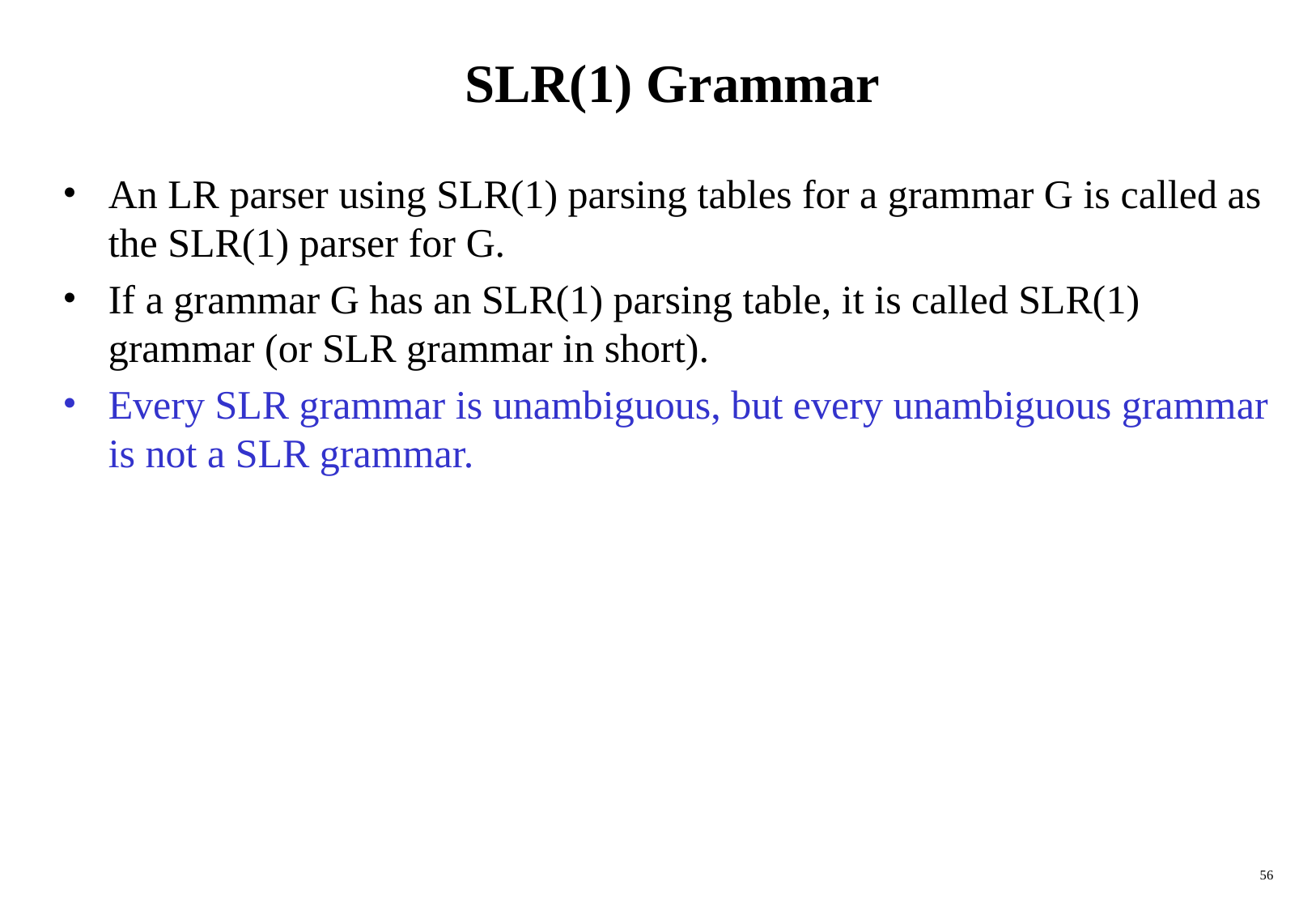

# SLR(1) Grammar
An LR parser using SLR(1) parsing tables for a grammar G is called as the SLR(1) parser for G.
If a grammar G has an SLR(1) parsing table, it is called SLR(1) grammar (or SLR grammar in short).
Every SLR grammar is unambiguous, but every unambiguous grammar is not a SLR grammar.
56